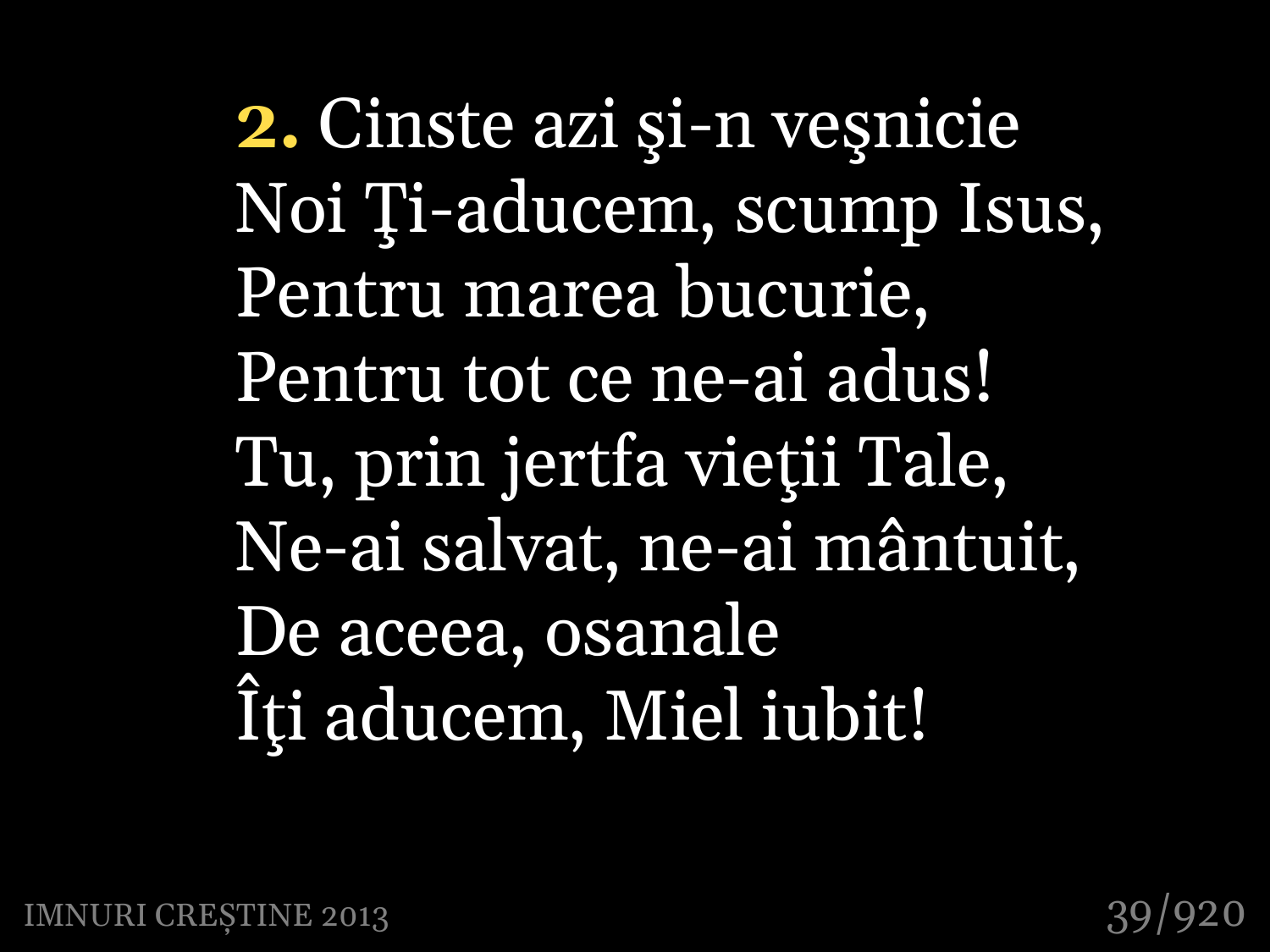

2. Cinste azi şi-n veşnicie
Noi Ţi-aducem, scump Isus,
Pentru marea bucurie,
Pentru tot ce ne-ai adus!
Tu, prin jertfa vieţii Tale,
Ne-ai salvat, ne-ai mântuit,
De aceea, osanale
Îţi aducem, Miel iubit!
39/920
IMNURI CREȘTINE 2013